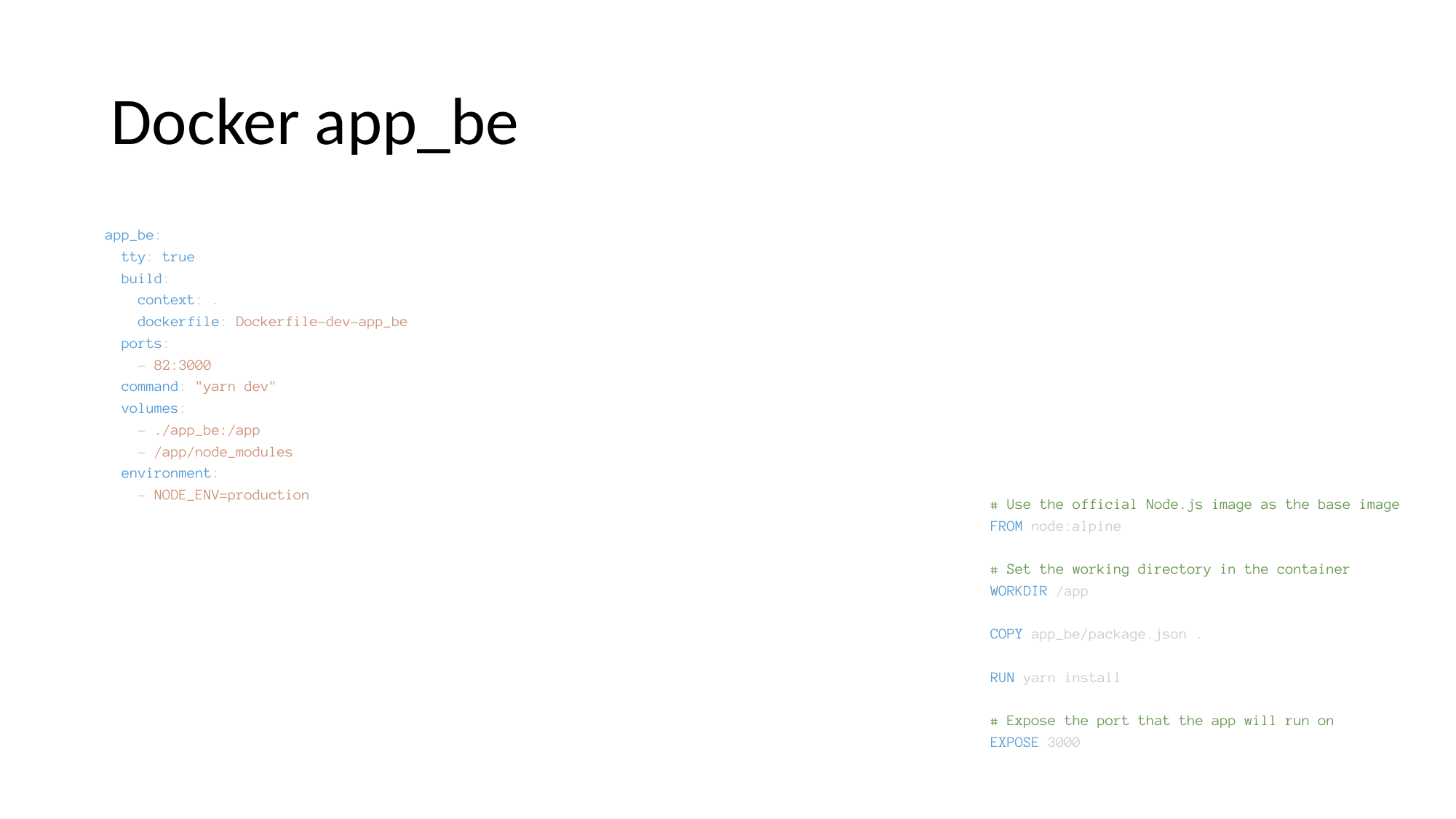

# Docker app_be
  app_be:
    tty: true
    build:
      context: .
      dockerfile: Dockerfile-dev-app_be
    ports:
      - 82:3000
    command: "yarn dev"
    volumes:
      - ./app_be:/app
      - /app/node_modules
    environment:
      - NODE_ENV=production
# Use the official Node.js image as the base image
FROM node:alpine
# Set the working directory in the container
WORKDIR /app
COPY app_be/package.json .
RUN yarn install
# Expose the port that the app will run on
EXPOSE 3000